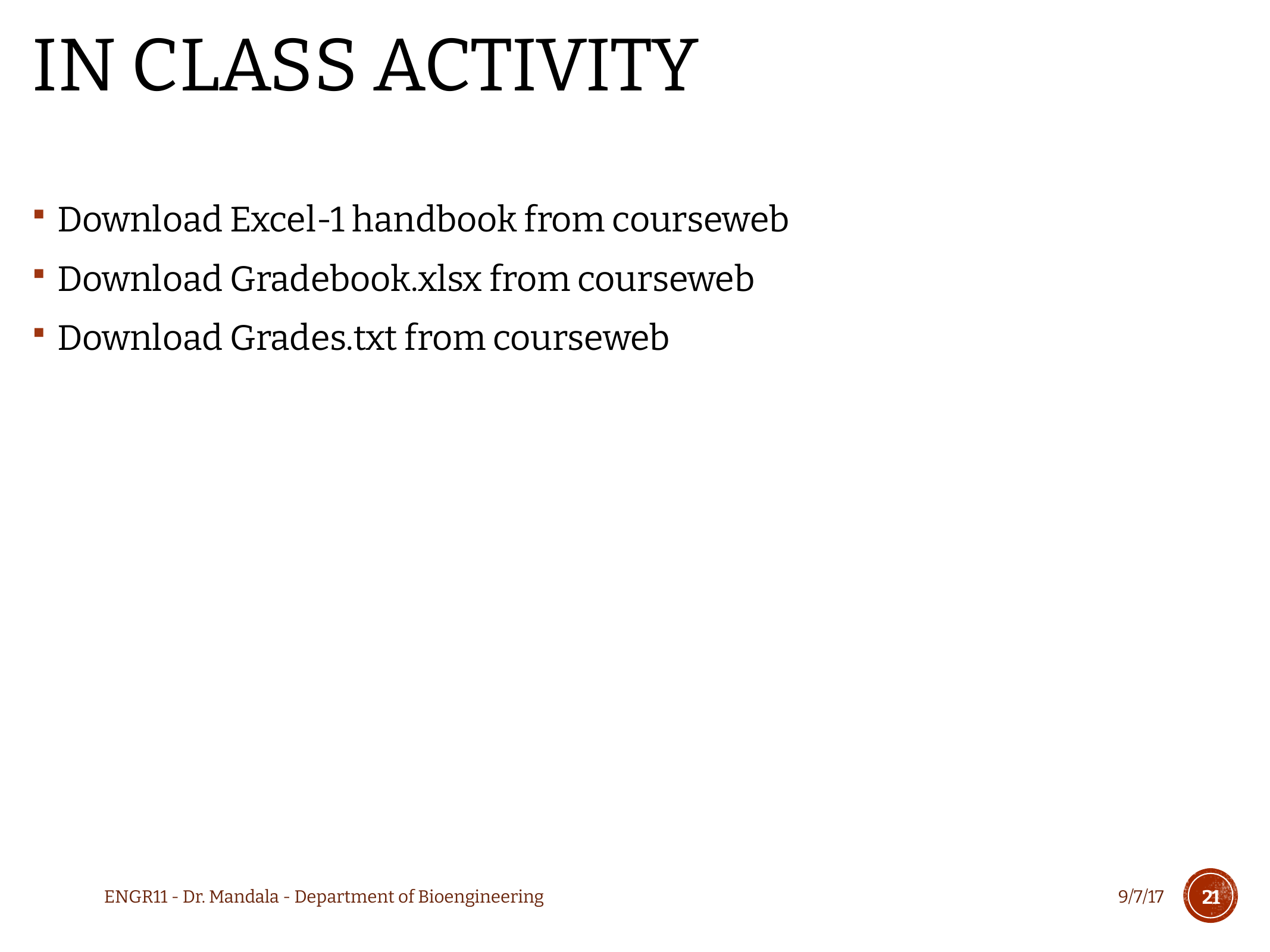

# In class activity
Download Excel-1 handbook from courseweb
Download Gradebook.xlsx from courseweb
Download Grades.txt from courseweb

ENGR11 - Dr. Mandala - Department of Bioengineering
9/7/17
21